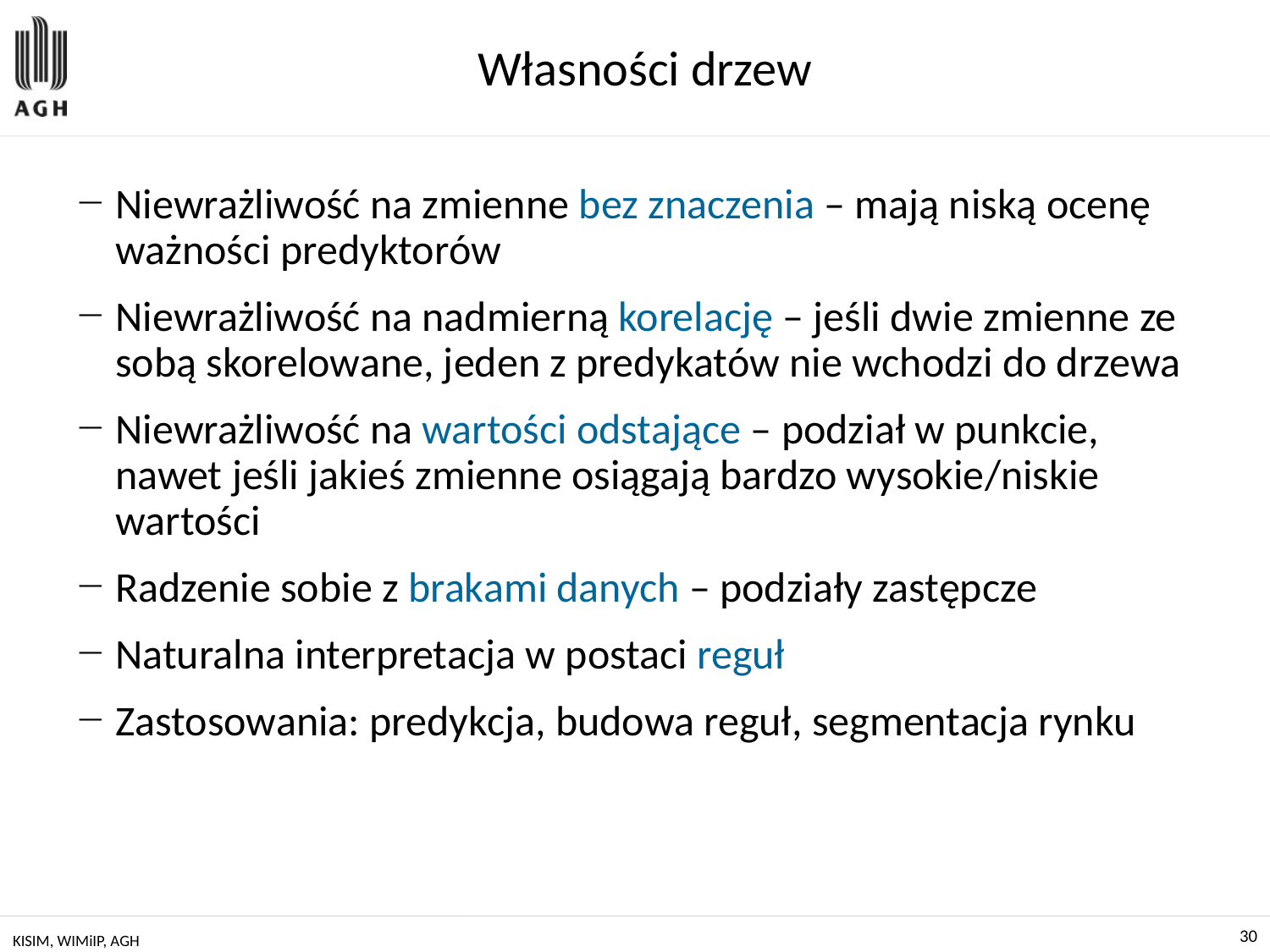

# Własności drzew
Niewrażliwość na zmienne bez znaczenia – mają niską ocenę ważności predyktorów
Niewrażliwość na nadmierną korelację – jeśli dwie zmienne ze sobą skorelowane, jeden z predykatów nie wchodzi do drzewa
Niewrażliwość na wartości odstające – podział w punkcie, nawet jeśli jakieś zmienne osiągają bardzo wysokie/niskie wartości
Radzenie sobie z brakami danych – podziały zastępcze
Naturalna interpretacja w postaci reguł
Zastosowania: predykcja, budowa reguł, segmentacja rynku
KISIM, WIMiIP, AGH